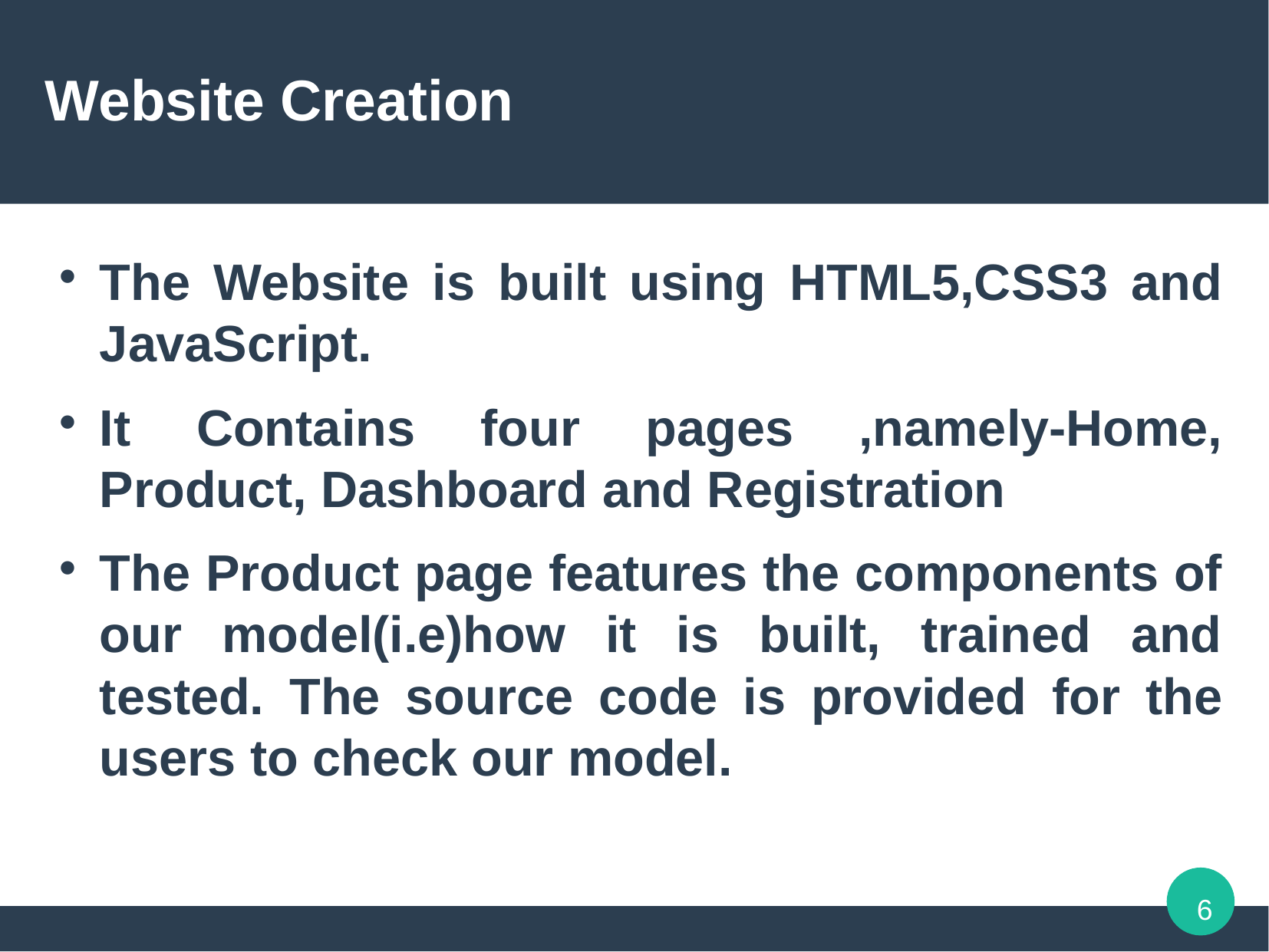

Website Creation
The Website is built using HTML5,CSS3 and JavaScript.
It Contains four pages ,namely-Home, Product, Dashboard and Registration
The Product page features the components of our model(i.e)how it is built, trained and tested. The source code is provided for the users to check our model.
6